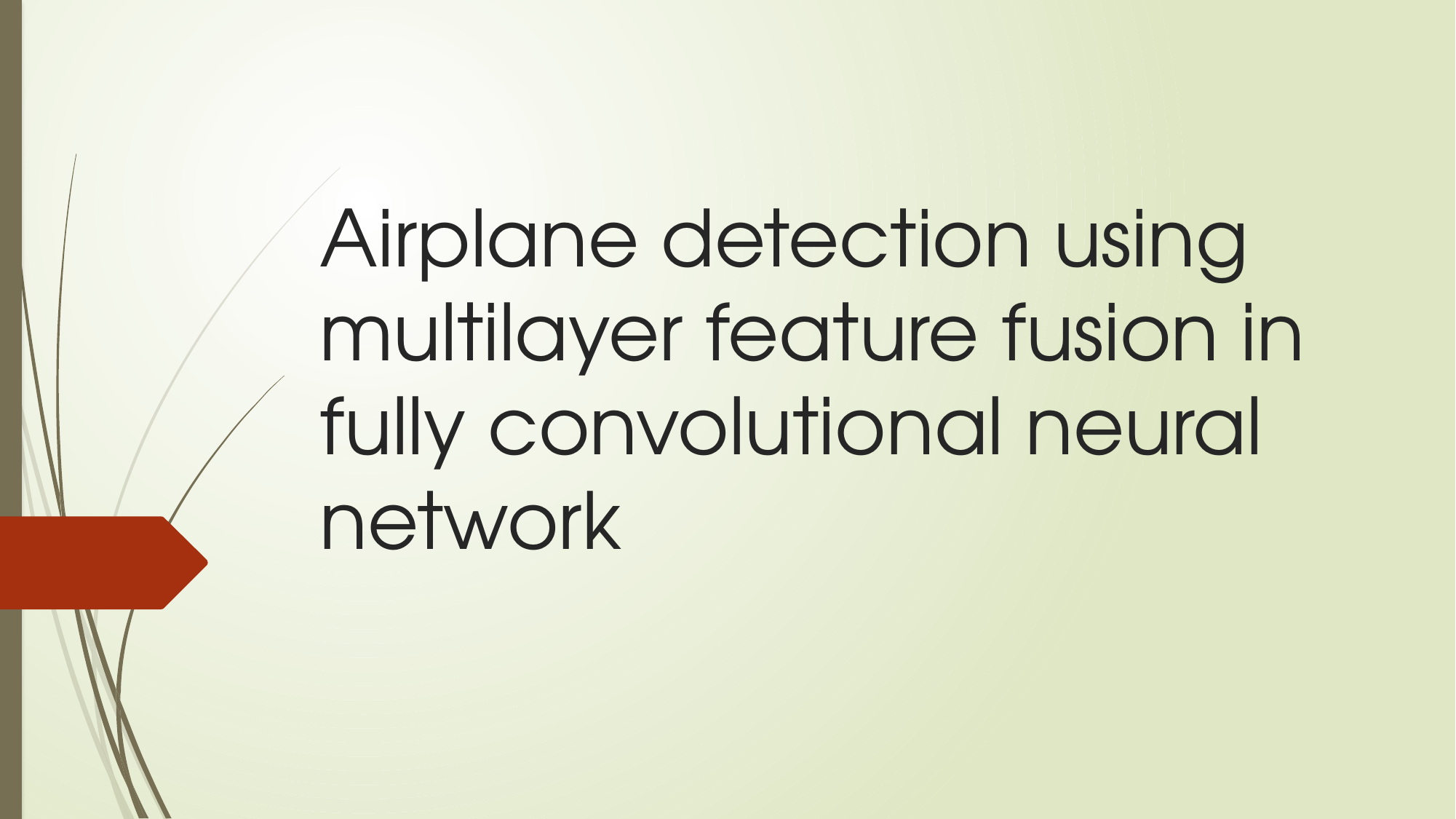

# Airplane detection using multilayer feature fusion in fully convolutional neural network